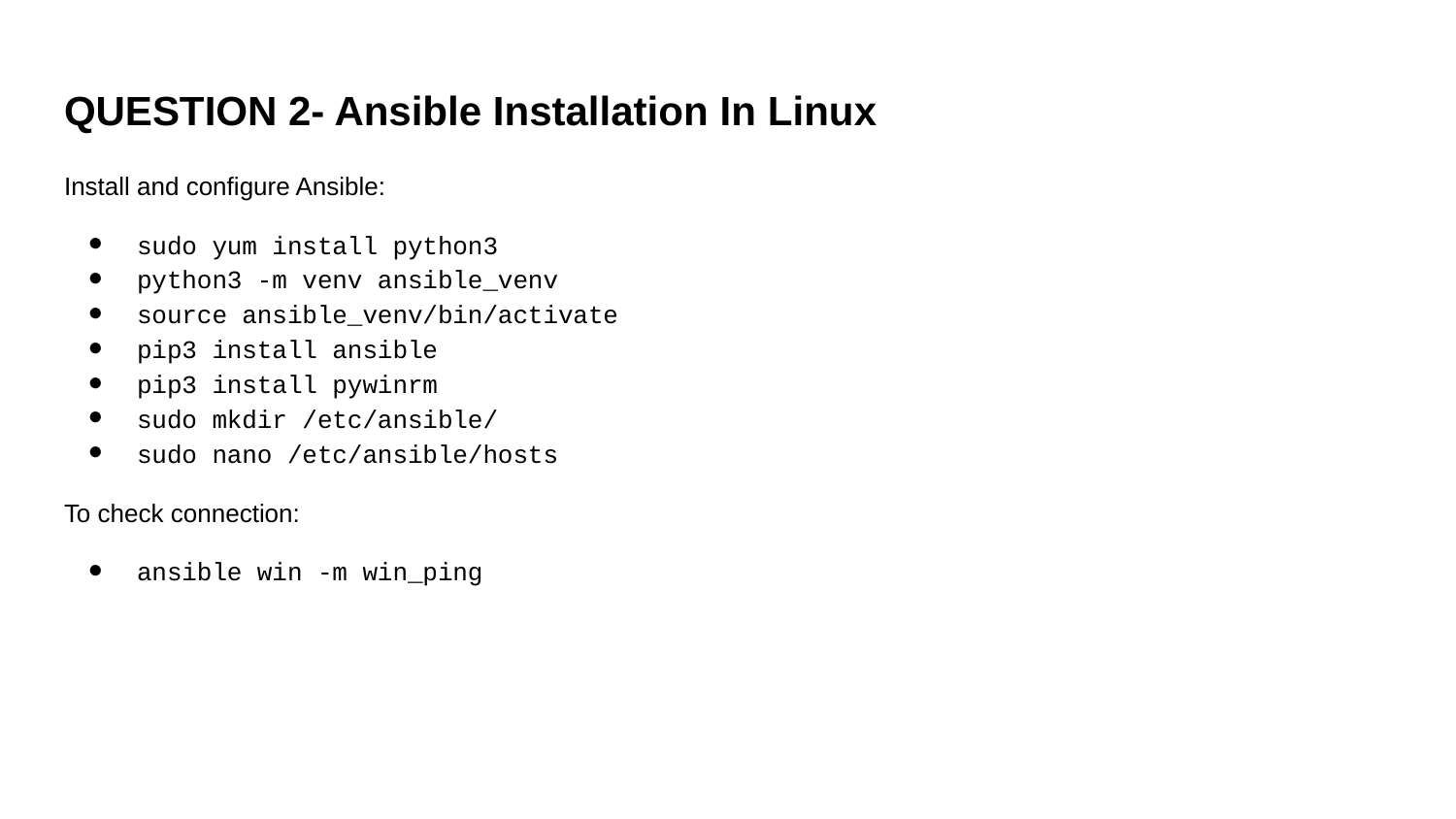

# QUESTION 2- Ansible Installation In Linux
Install and configure Ansible:
sudo yum install python3
python3 -m venv ansible_venv
source ansible_venv/bin/activate
pip3 install ansible
pip3 install pywinrm
sudo mkdir /etc/ansible/
sudo nano /etc/ansible/hosts
To check connection:
ansible win -m win_ping